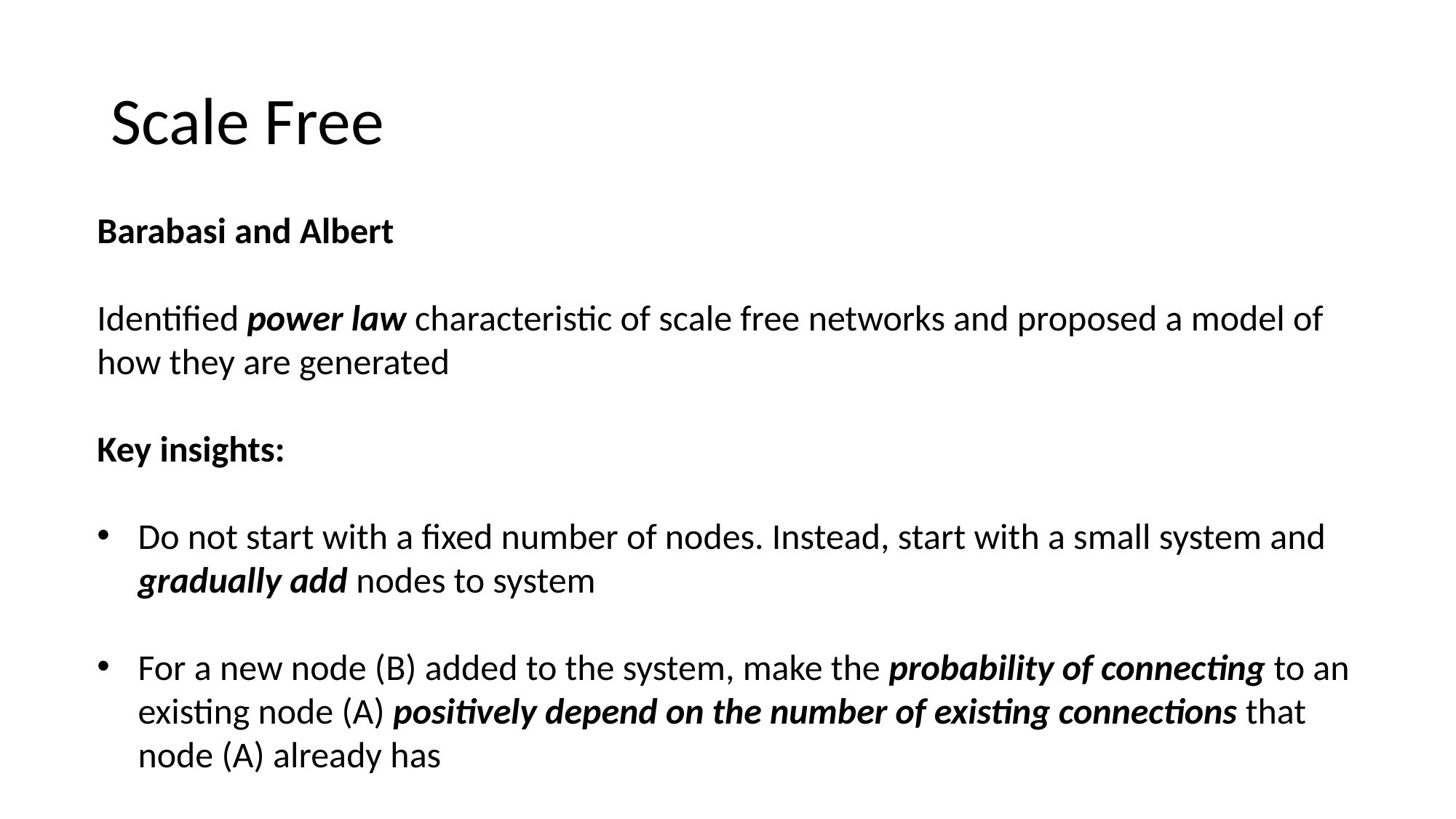

# Scale Free
Barabasi and Albert

Identified power law characteristic of scale free networks and proposed a model of how they are generated

Key insights:

Do not start with a fixed number of nodes. Instead, start with a small system and gradually add nodes to system

For a new node (B) added to the system, make the probability of connecting to an existing node (A) positively depend on the number of existing connections that node (A) already has